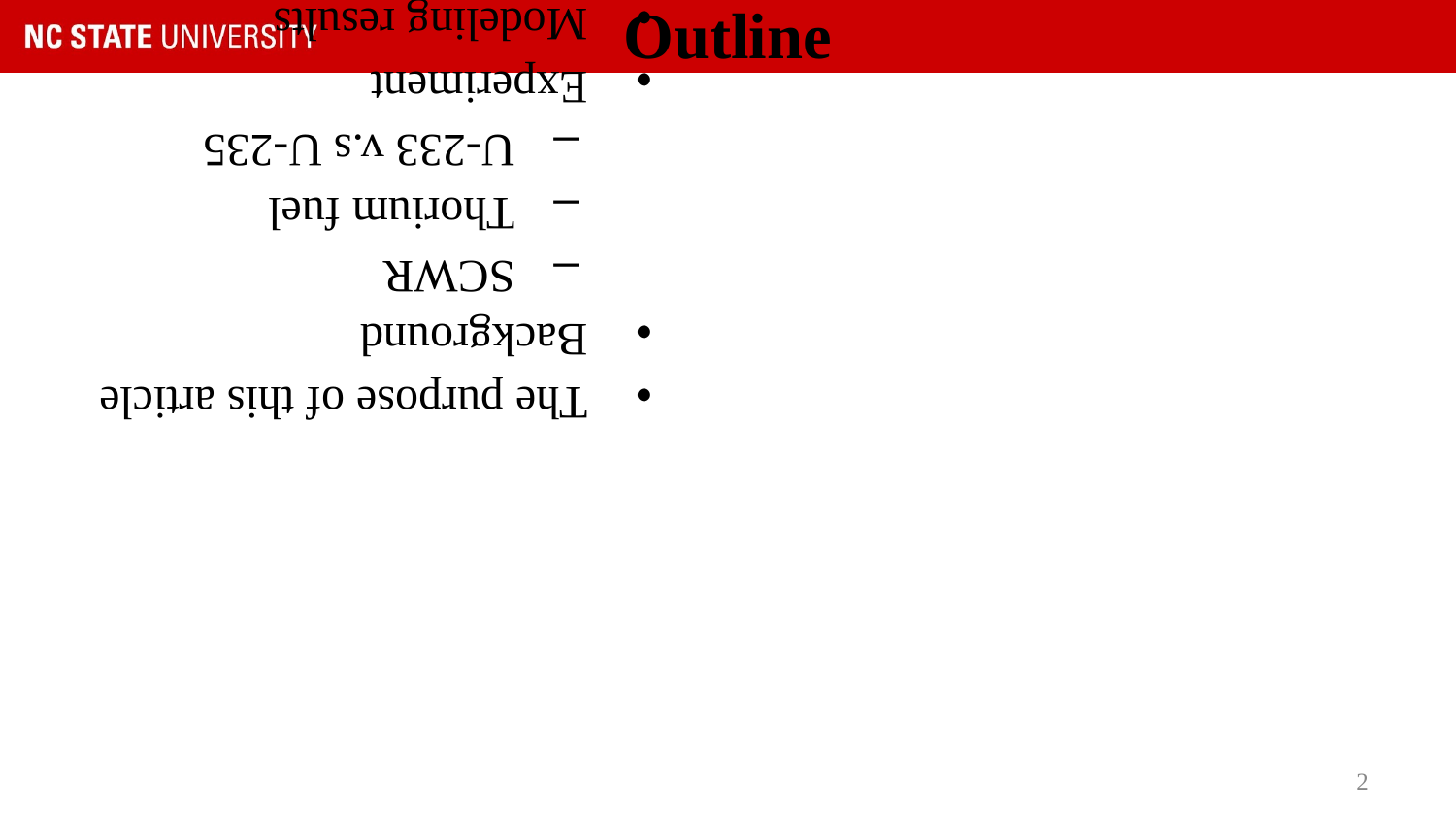

The purpose of this article
Background
SCWR
Thorium fuel
U-233 v.s U-235
Experiment
Modeling results
Centerline temperature
Fission gas release
Deformation
Future work

# Outline
2